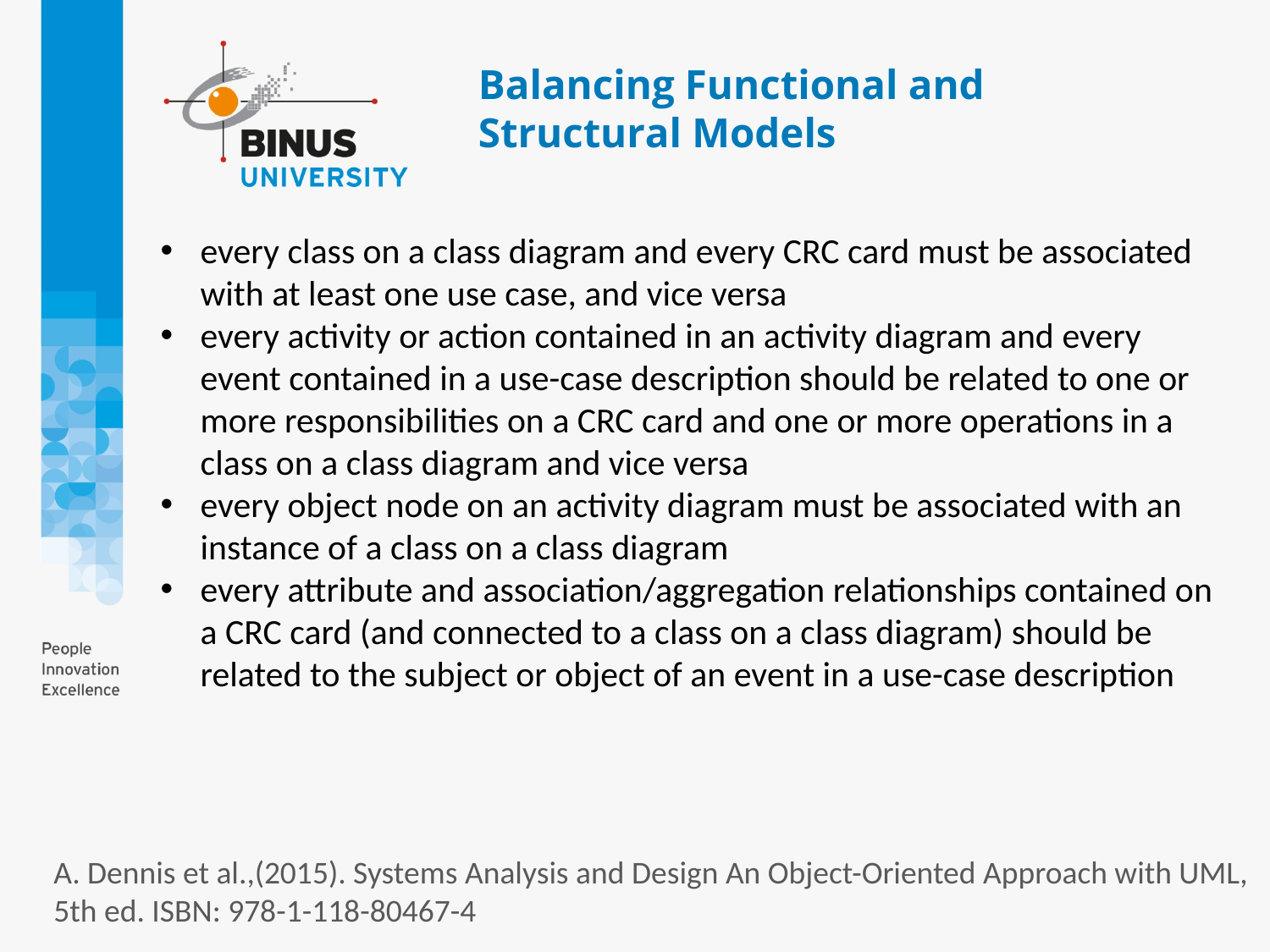

# Balancing Functional and Structural Models
every class on a class diagram and every CRC card must be associated with at least one use case, and vice versa
every activity or action contained in an activity diagram and every event contained in a use-case description should be related to one or more responsibilities on a CRC card and one or more operations in a class on a class diagram and vice versa
every object node on an activity diagram must be associated with an instance of a class on a class diagram
every attribute and association/aggregation relationships contained on a CRC card (and connected to a class on a class diagram) should be related to the subject or object of an event in a use-case description
A. Dennis et al.,(2015). Systems Analysis and Design An Object-Oriented Approach with UML, 5th ed. ISBN: 978-1-118-80467-4